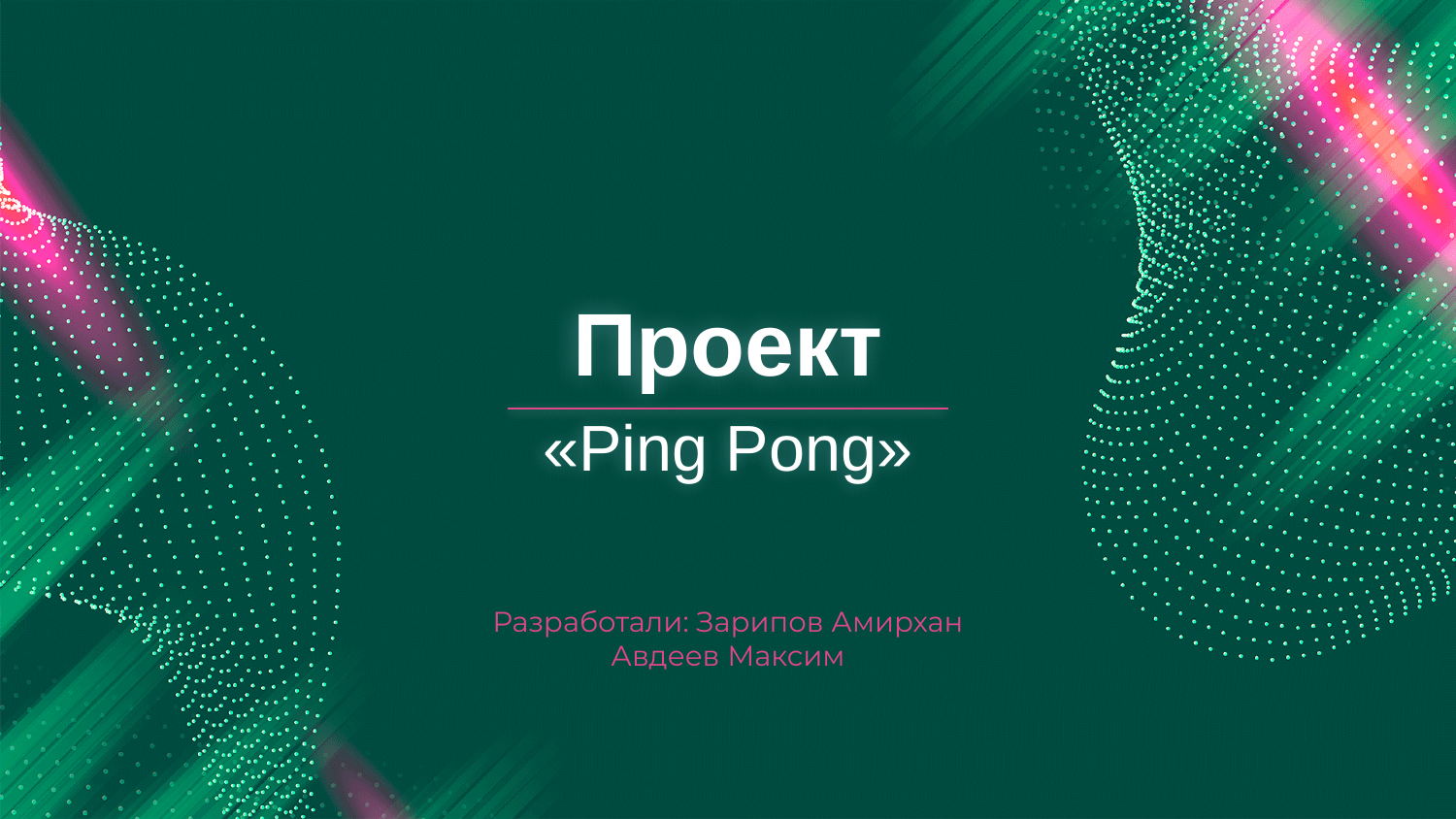

# Проект
«Ping Pong»
Разработали: Зарипов Амирхан
Авдеев Максим